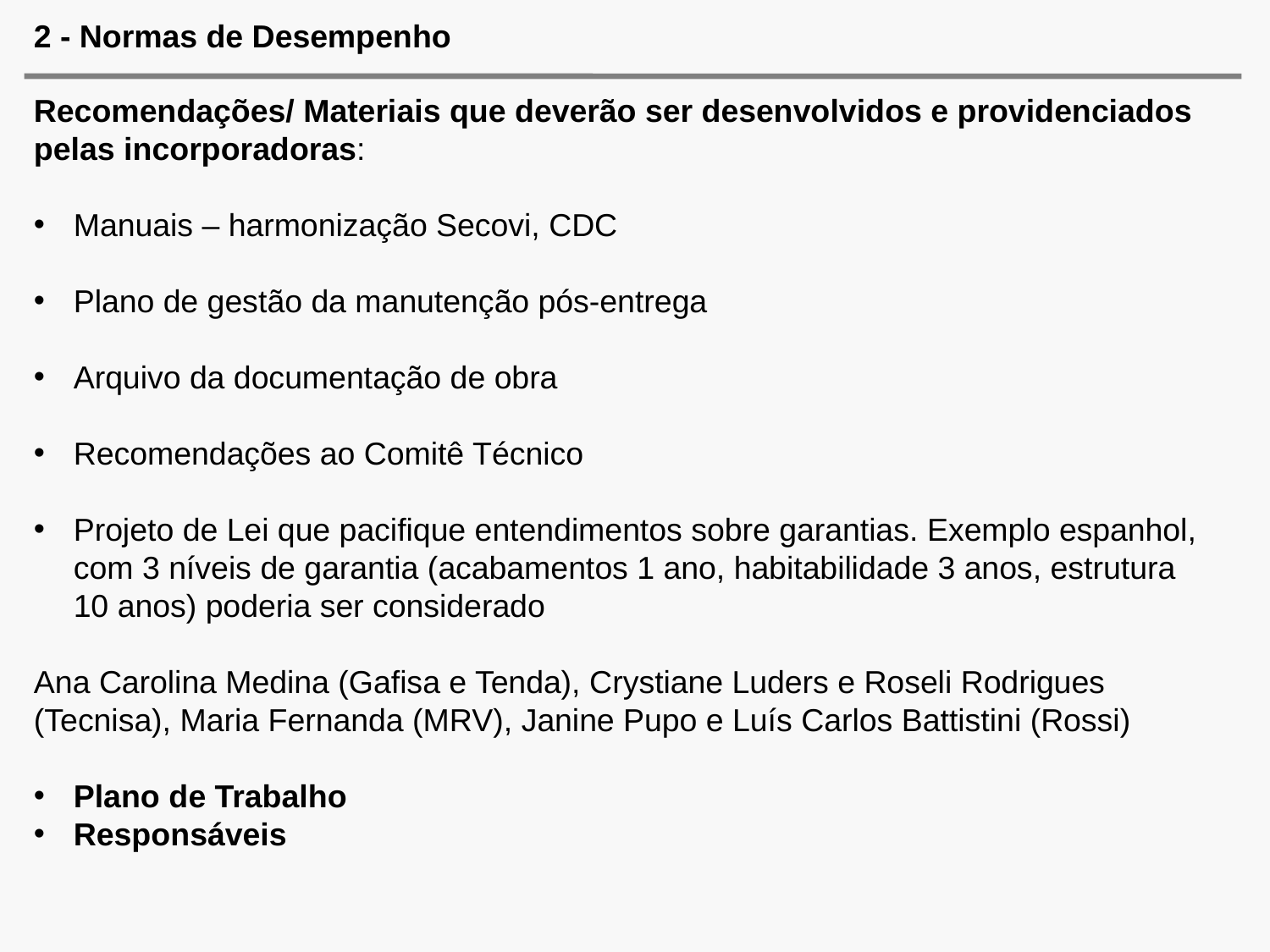

# 2 - Normas de Desempenho

Recomendações/ Materiais que deverão ser desenvolvidos e providenciados pelas incorporadoras:

Manuais – harmonização Secovi, CDC

Plano de gestão da manutenção pós-entrega

Arquivo da documentação de obra

Recomendações ao Comitê Técnico

Projeto de Lei que pacifique entendimentos sobre garantias. Exemplo espanhol, com 3 níveis de garantia (acabamentos 1 ano, habitabilidade 3 anos, estrutura 10 anos) poderia ser considerado

Ana Carolina Medina (Gafisa e Tenda), Crystiane Luders e Roseli Rodrigues (Tecnisa), Maria Fernanda (MRV), Janine Pupo e Luís Carlos Battistini (Rossi)

Plano de Trabalho
Responsáveis